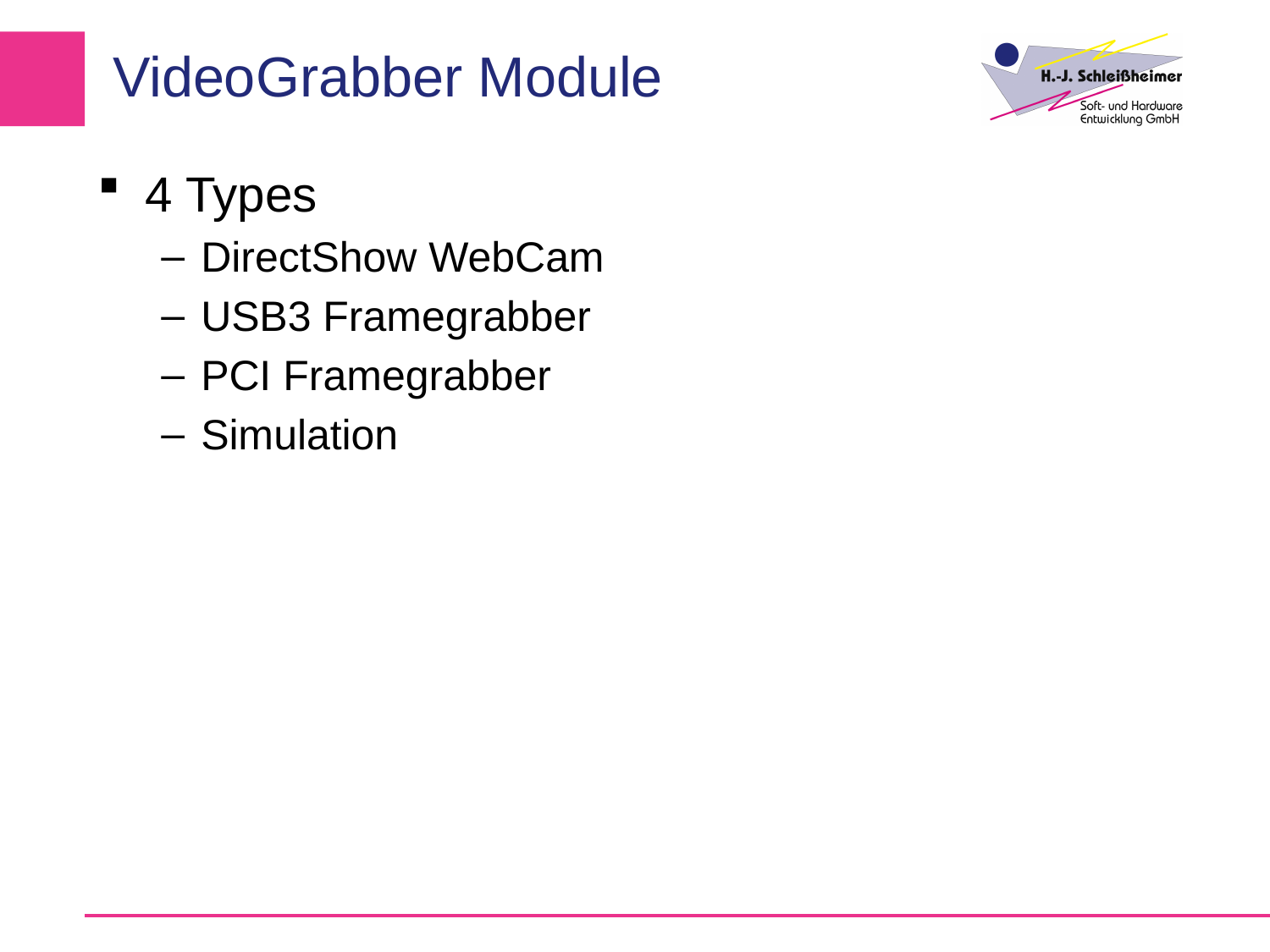

# VideoGrabber Module
4 Types
DirectShow WebCam
USB3 Framegrabber
PCI Framegrabber
Simulation